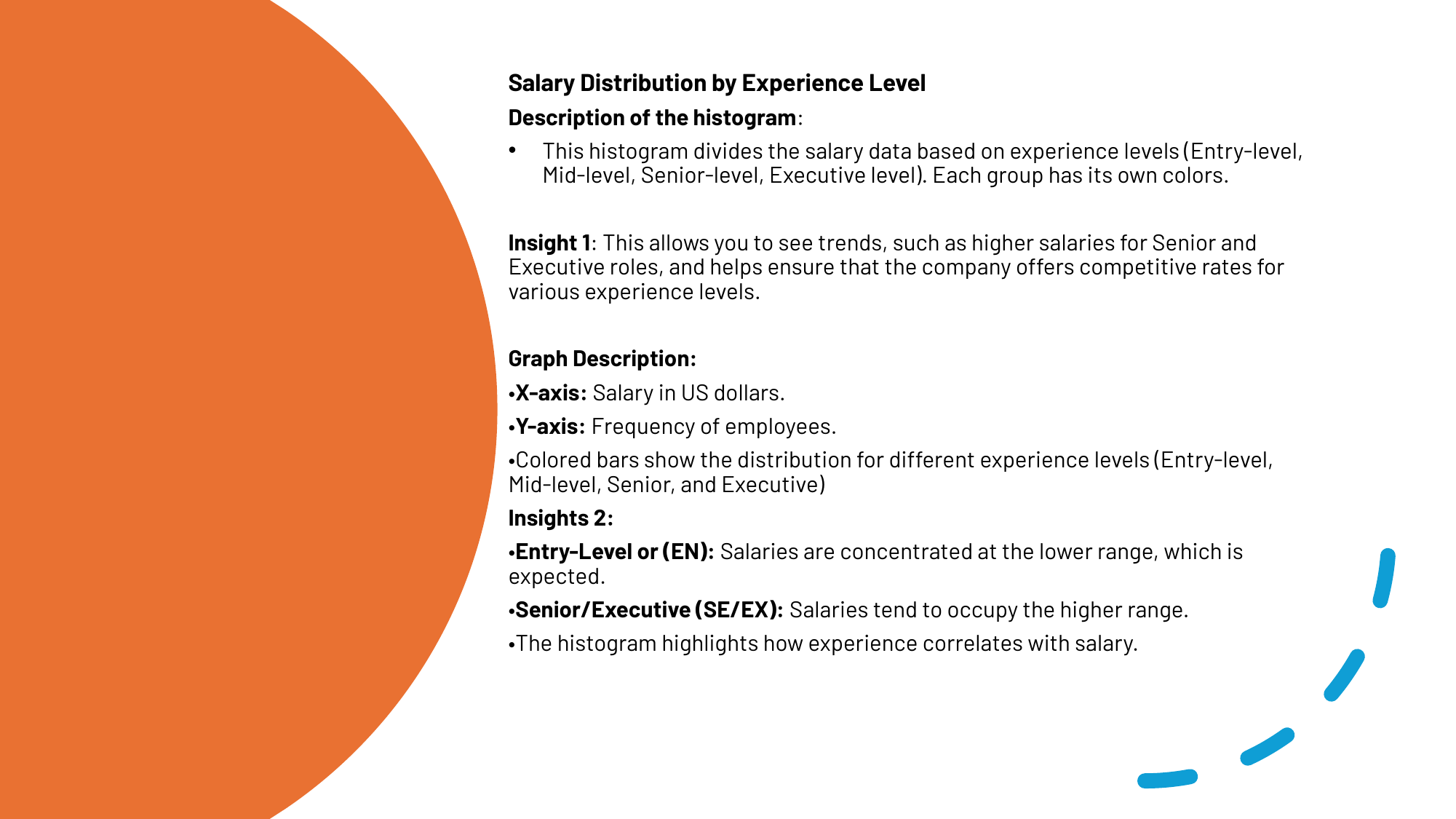

Salary Distribution by Experience Level
Description of the histogram:
This histogram divides the salary data based on experience levels (Entry-level, Mid-level, Senior-level, Executive level). Each group has its own colors.

Insight 1: This allows you to see trends, such as higher salaries for Senior and Executive roles, and helps ensure that the company offers competitive rates for various experience levels.

Graph Description:
•X-axis: Salary in US dollars.
•Y-axis: Frequency of employees.
•Colored bars show the distribution for different experience levels (Entry-level, Mid-level, Senior, and Executive)
Insights 2:
•Entry-Level or (EN): Salaries are concentrated at the lower range, which is expected.
•Senior/Executive (SE/EX): Salaries tend to occupy the higher range.
•The histogram highlights how experience correlates with salary.